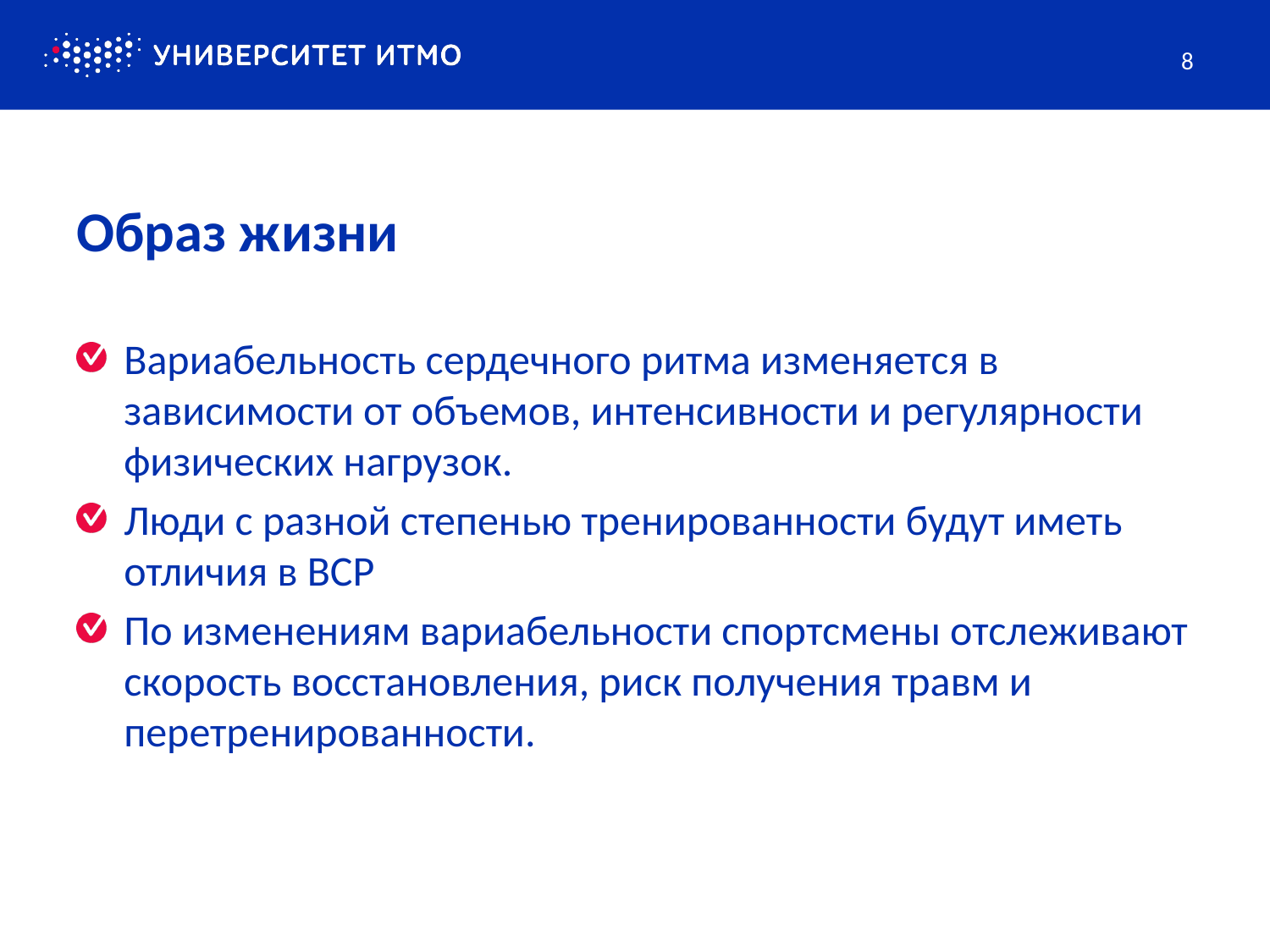

8
# Образ жизни
Вариабельность сердечного ритма изменяется в зависимости от объемов, интенсивности и регулярности физических нагрузок.
Люди с разной степенью тренированности будут иметь отличия в ВСР
По изменениям вариабельности спортсмены отслеживают скорость восстановления, риск получения травм и перетренированности.